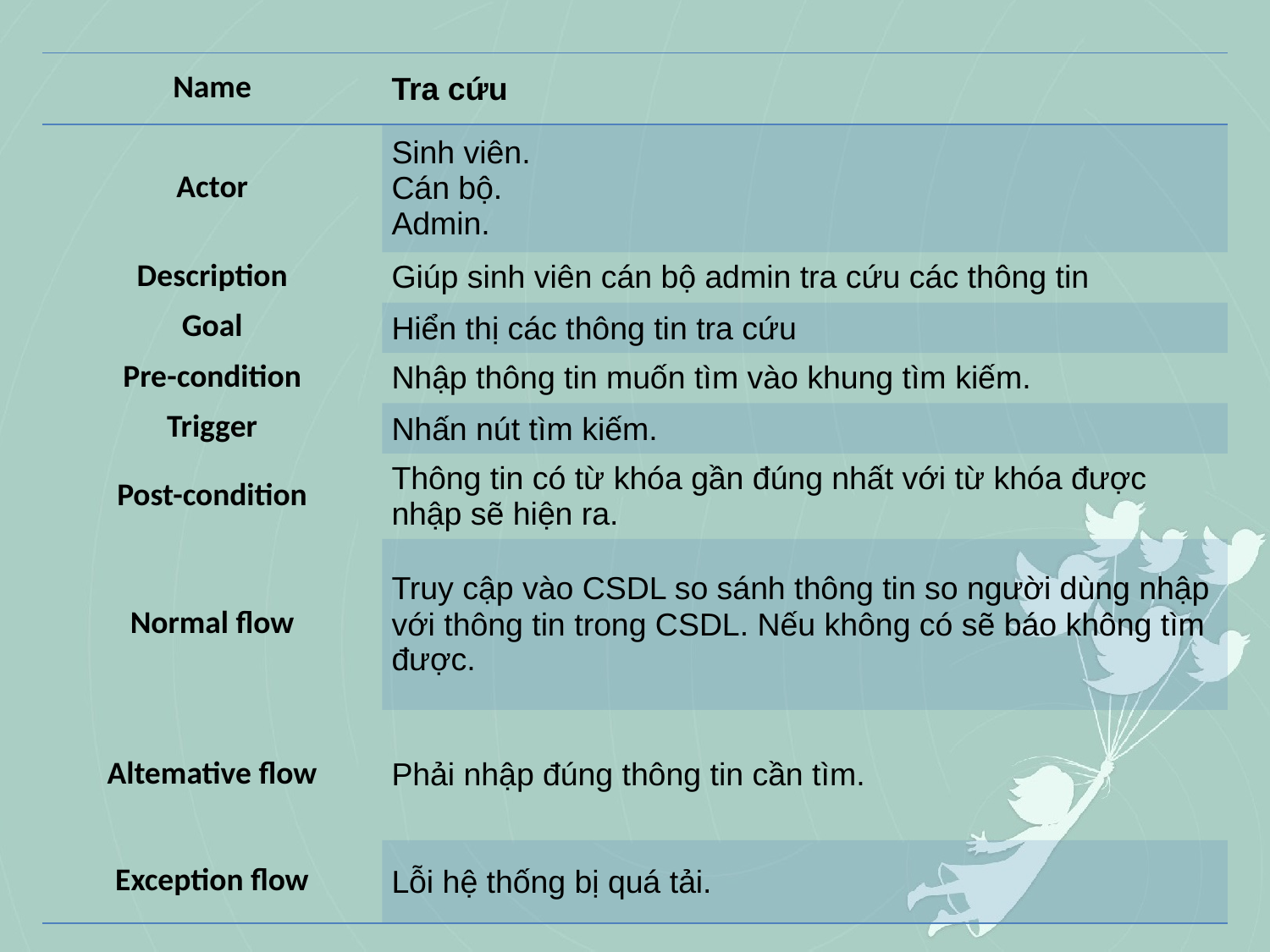

| Name | Tra cứu |
| --- | --- |
| Actor | Sinh viên. Cán bộ. Admin. |
| Description | Giúp sinh viên cán bộ admin tra cứu các thông tin |
| Goal | Hiển thị các thông tin tra cứu |
| Pre-condition | Nhập thông tin muốn tìm vào khung tìm kiếm. |
| Trigger | Nhấn nút tìm kiếm. |
| Post-condition | Thông tin có từ khóa gần đúng nhất với từ khóa được nhập sẽ hiện ra. |
| Normal flow | Truy cập vào CSDL so sánh thông tin so người dùng nhập với thông tin trong CSDL. Nếu không có sẽ báo không tìm được. |
| Altemative flow | Phải nhập đúng thông tin cần tìm. |
| Exception flow | Lỗi hệ thống bị quá tải. |